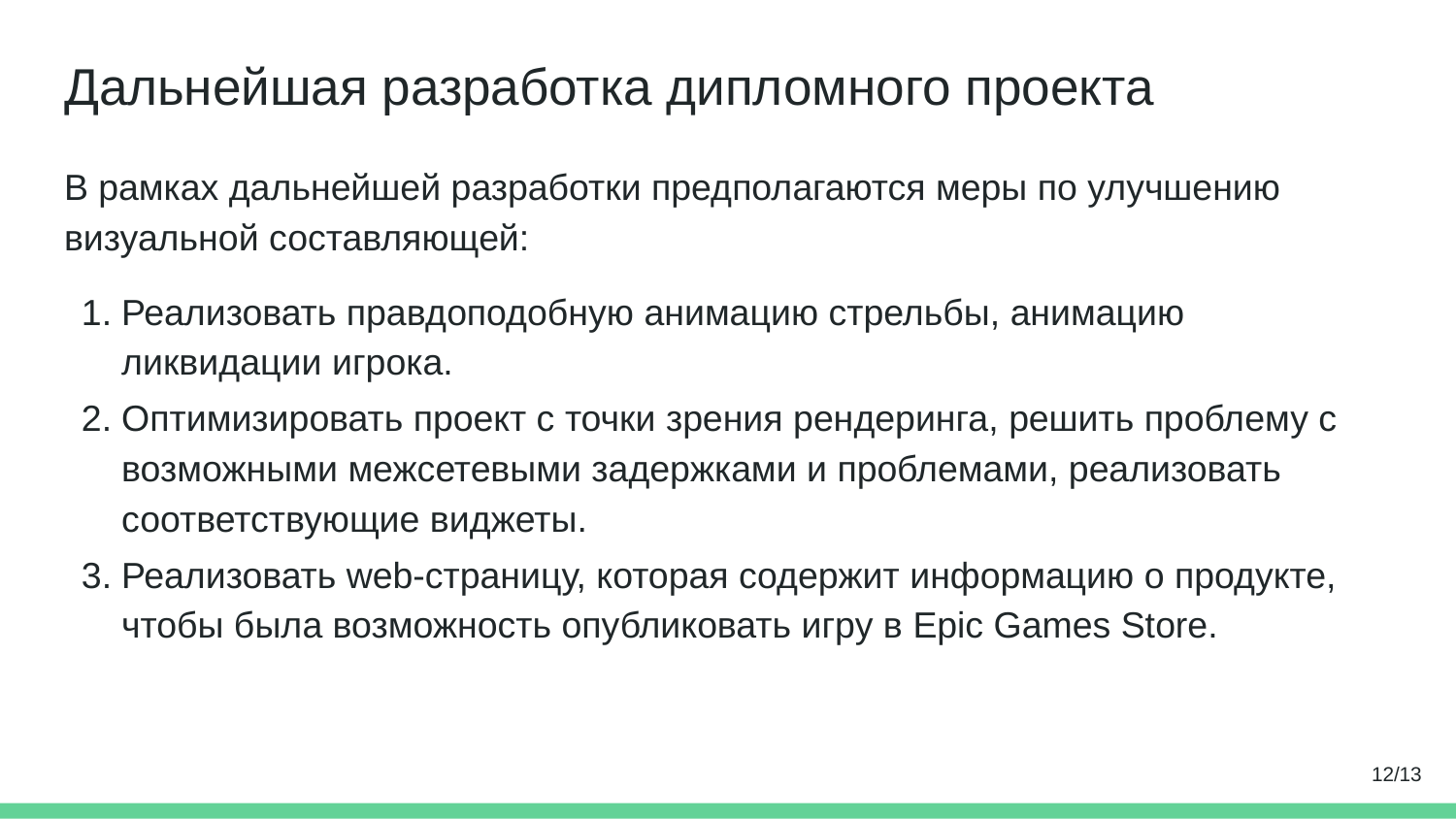

# Дальнейшая разработка дипломного проекта
В рамках дальнейшей разработки предполагаются меры по улучшению визуальной составляющей:
Реализовать правдоподобную анимацию стрельбы, анимацию ликвидации игрока.
Оптимизировать проект с точки зрения рендеринга, решить проблему с возможными межсетевыми задержками и проблемами, реализовать соответствующие виджеты.
Реализовать web-страницу, которая содержит информацию о продукте, чтобы была возможность опубликовать игру в Epic Games Store.
12/13